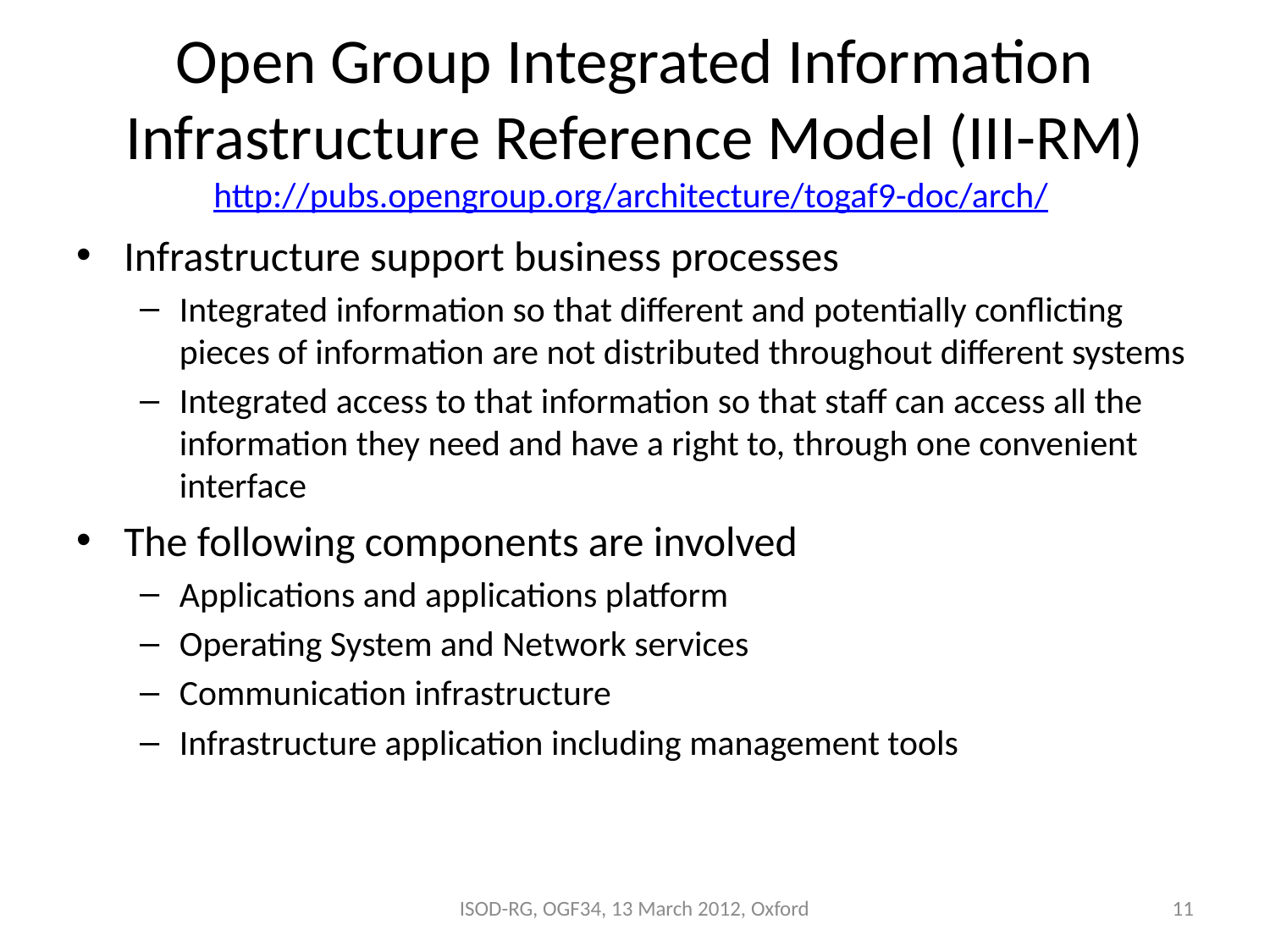

# Open Group Integrated Information Infrastructure Reference Model (III-RM) http://pubs.opengroup.org/architecture/togaf9-doc/arch/
Infrastructure support business processes
Integrated information so that different and potentially conflicting pieces of information are not distributed throughout different systems
Integrated access to that information so that staff can access all the information they need and have a right to, through one convenient interface
The following components are involved
Applications and applications platform
Operating System and Network services
Communication infrastructure
Infrastructure application including management tools
ISOD-RG, OGF34, 13 March 2012, Oxford
11